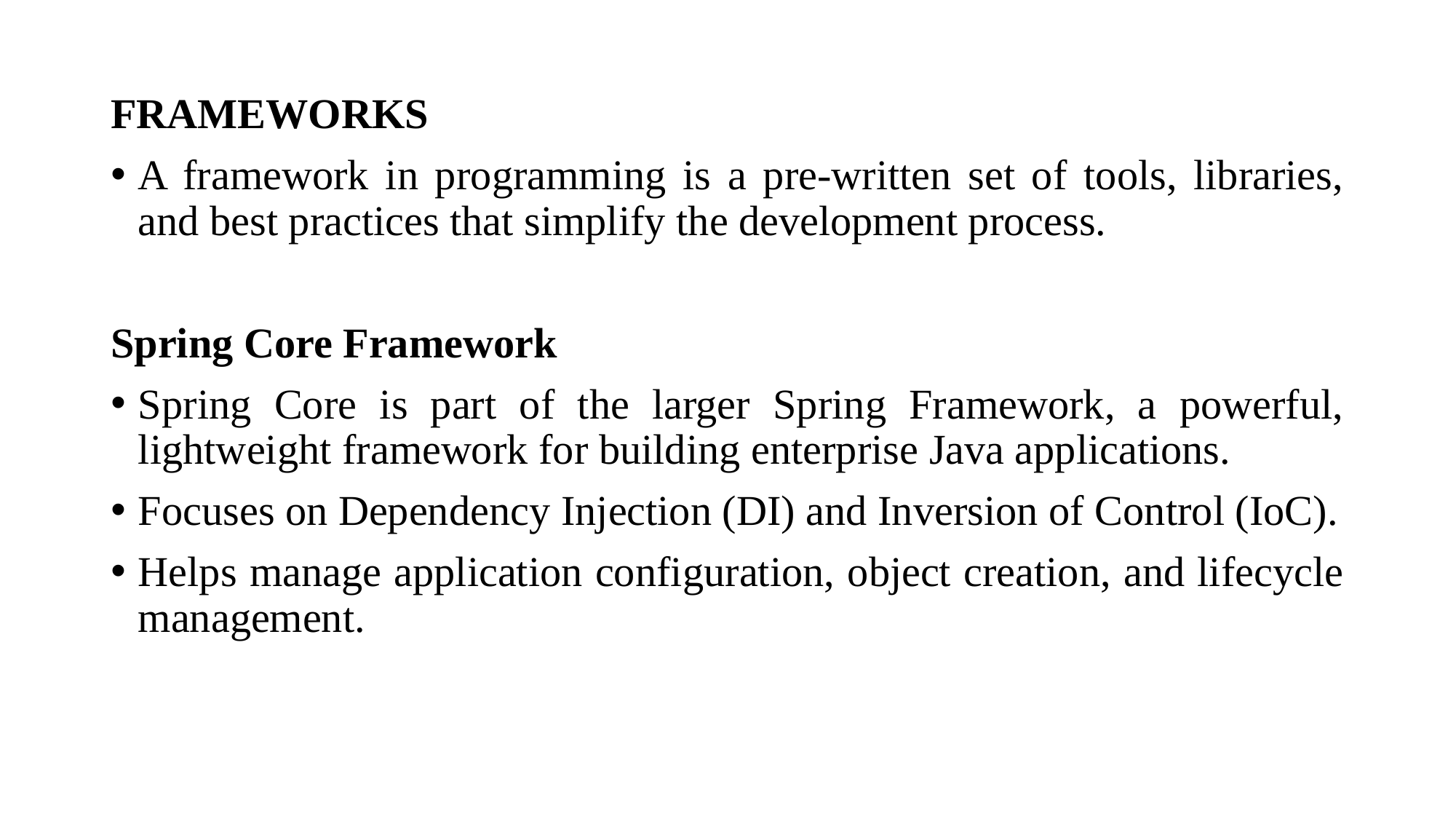

FRAMEWORKS
A framework in programming is a pre-written set of tools, libraries, and best practices that simplify the development process.

Spring Core Framework
Spring Core is part of the larger Spring Framework, a powerful, lightweight framework for building enterprise Java applications.
Focuses on Dependency Injection (DI) and Inversion of Control (IoC).
Helps manage application configuration, object creation, and lifecycle management.